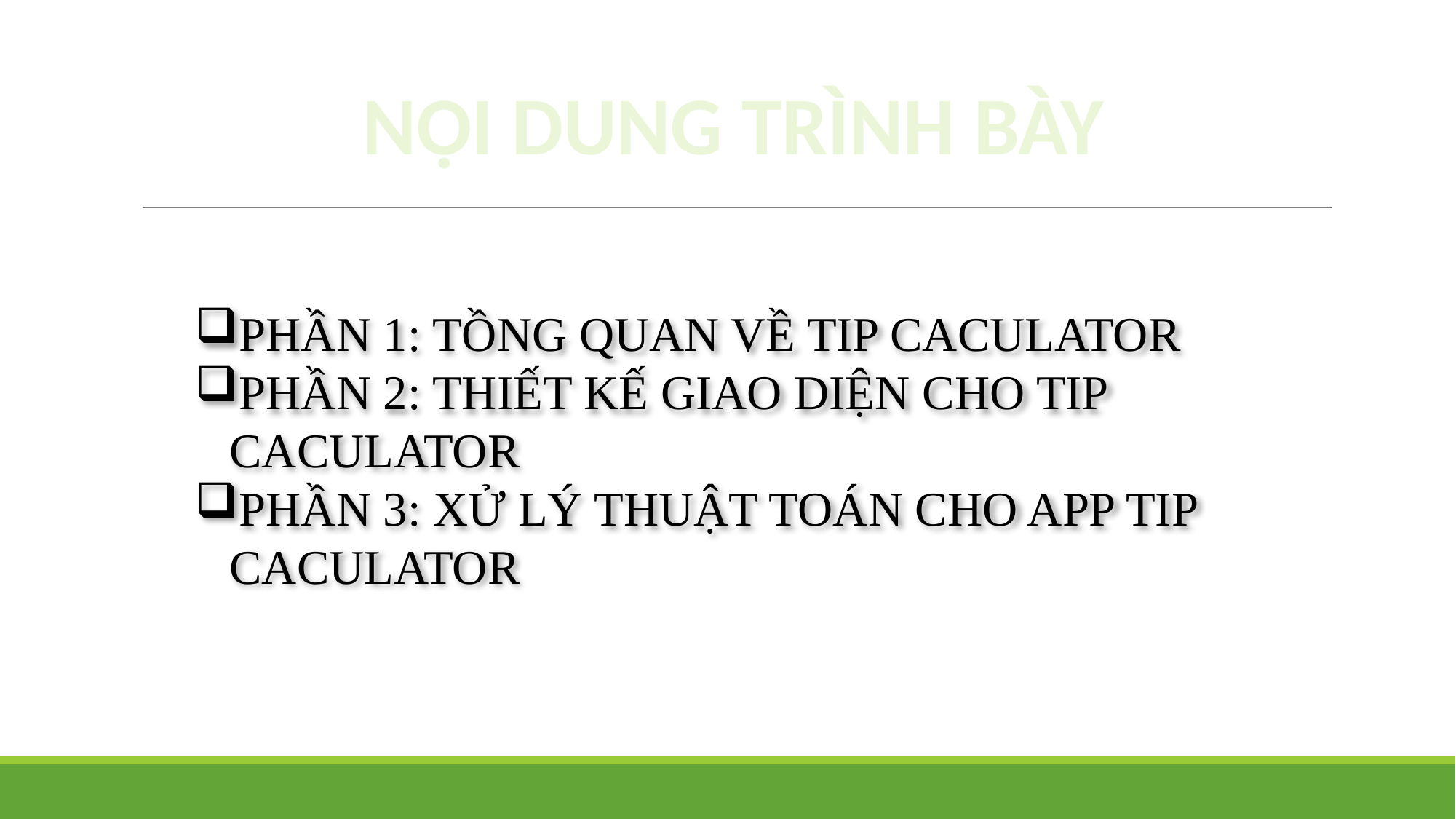

NỘI DUNG TRÌNH BÀY
PHẦN 1: TỒNG QUAN VỀ TIP CACULATOR
PHẦN 2: THIẾT KẾ GIAO DIỆN CHO TIP CACULATOR
PHẦN 3: XỬ LÝ THUẬT TOÁN CHO APP TIP CACULATOR